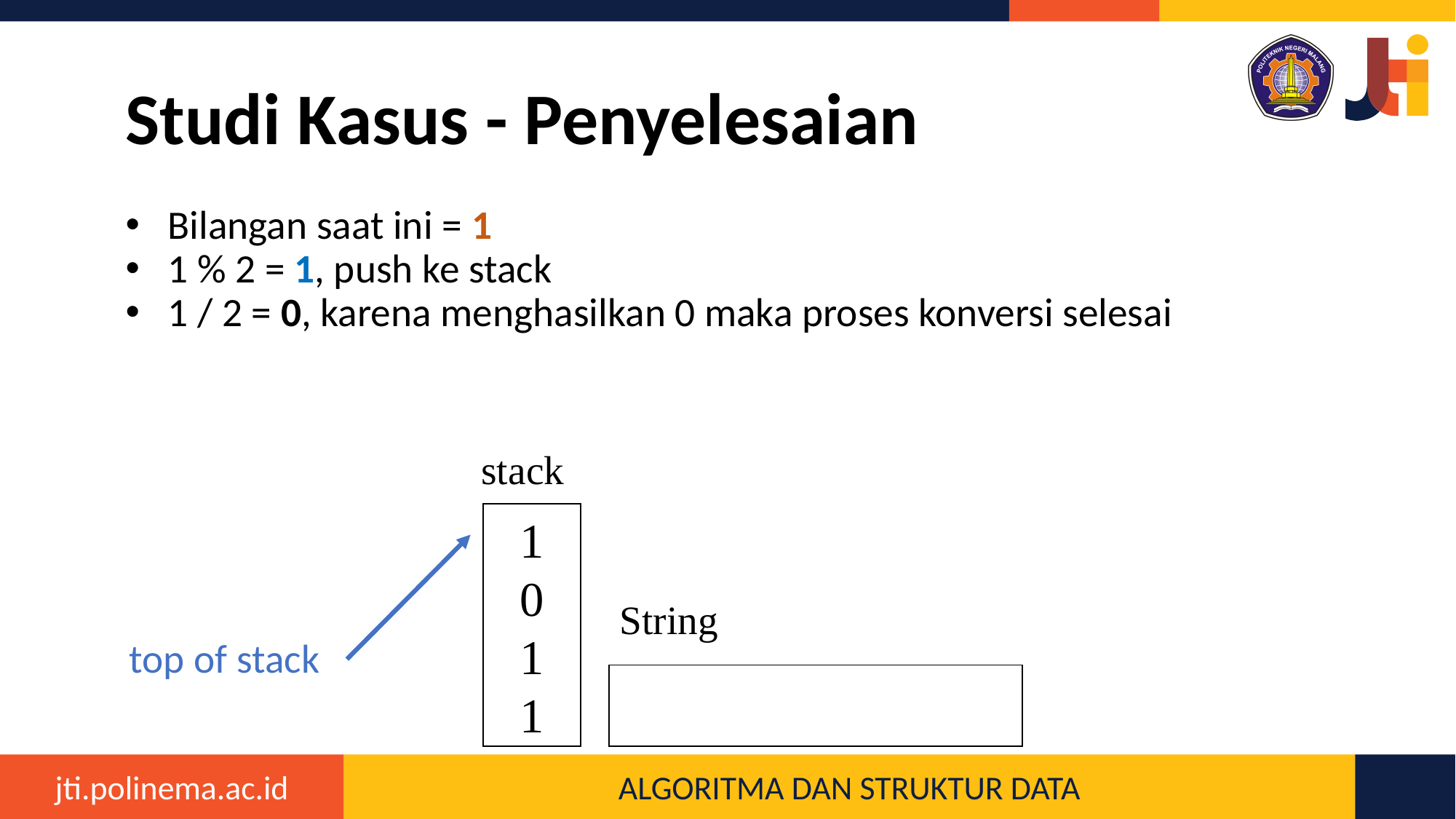

# Studi Kasus - Penyelesaian
Bilangan saat ini = 1
1 % 2 = 1, push ke stack
1 / 2 = 0, karena menghasilkan 0 maka proses konversi selesai

stack
1
0
1
1

String

top of stack